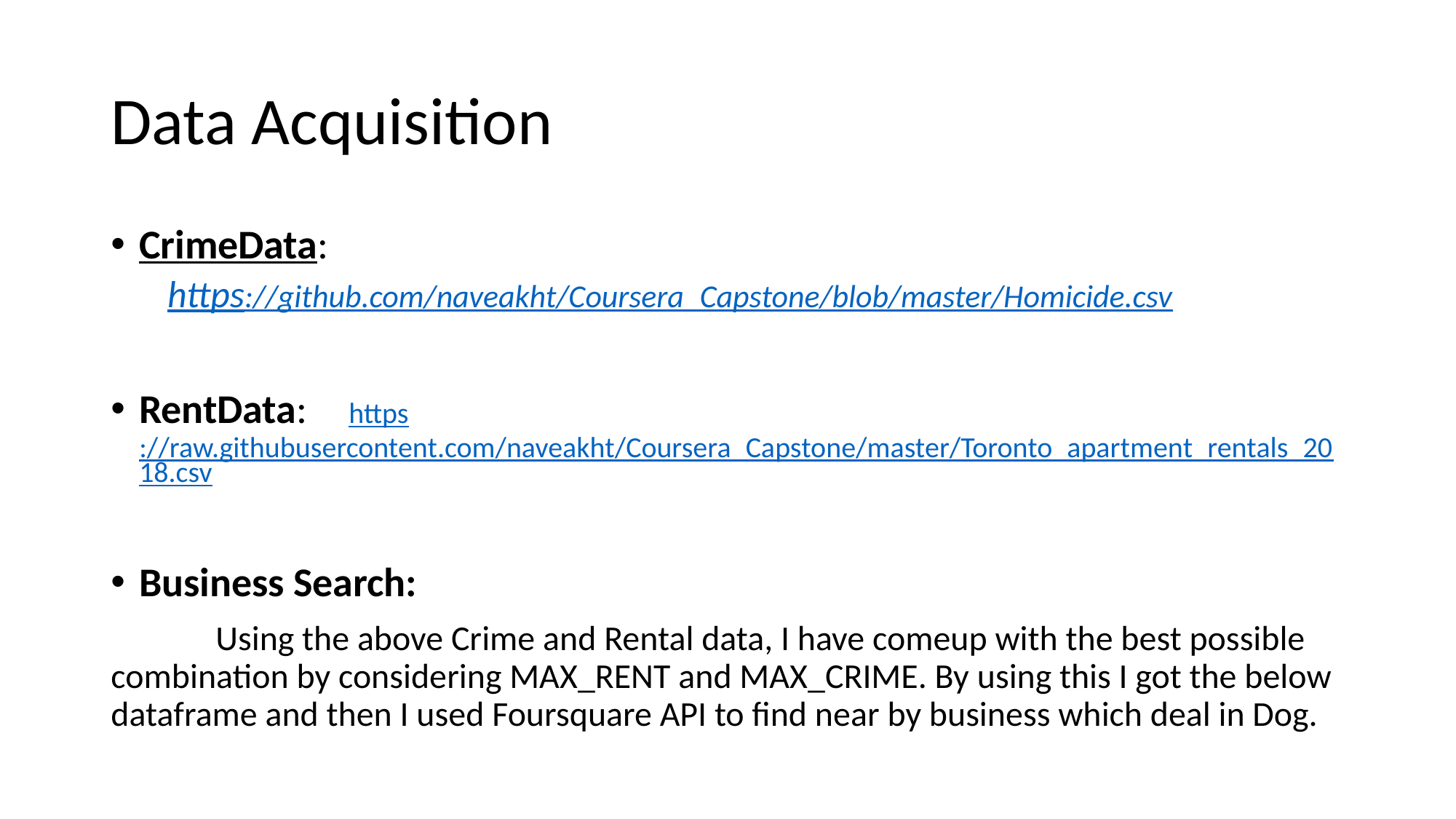

# Data Acquisition
CrimeData:
https://github.com/naveakht/Coursera_Capstone/blob/master/Homicide.csv

RentData: 	https://raw.githubusercontent.com/naveakht/Coursera_Capstone/master/Toronto_apartment_rentals_2018.csv

Business Search:
	Using the above Crime and Rental data, I have comeup with the best possible combination by considering MAX_RENT and MAX_CRIME. By using this I got the below dataframe and then I used Foursquare API to find near by business which deal in Dog.